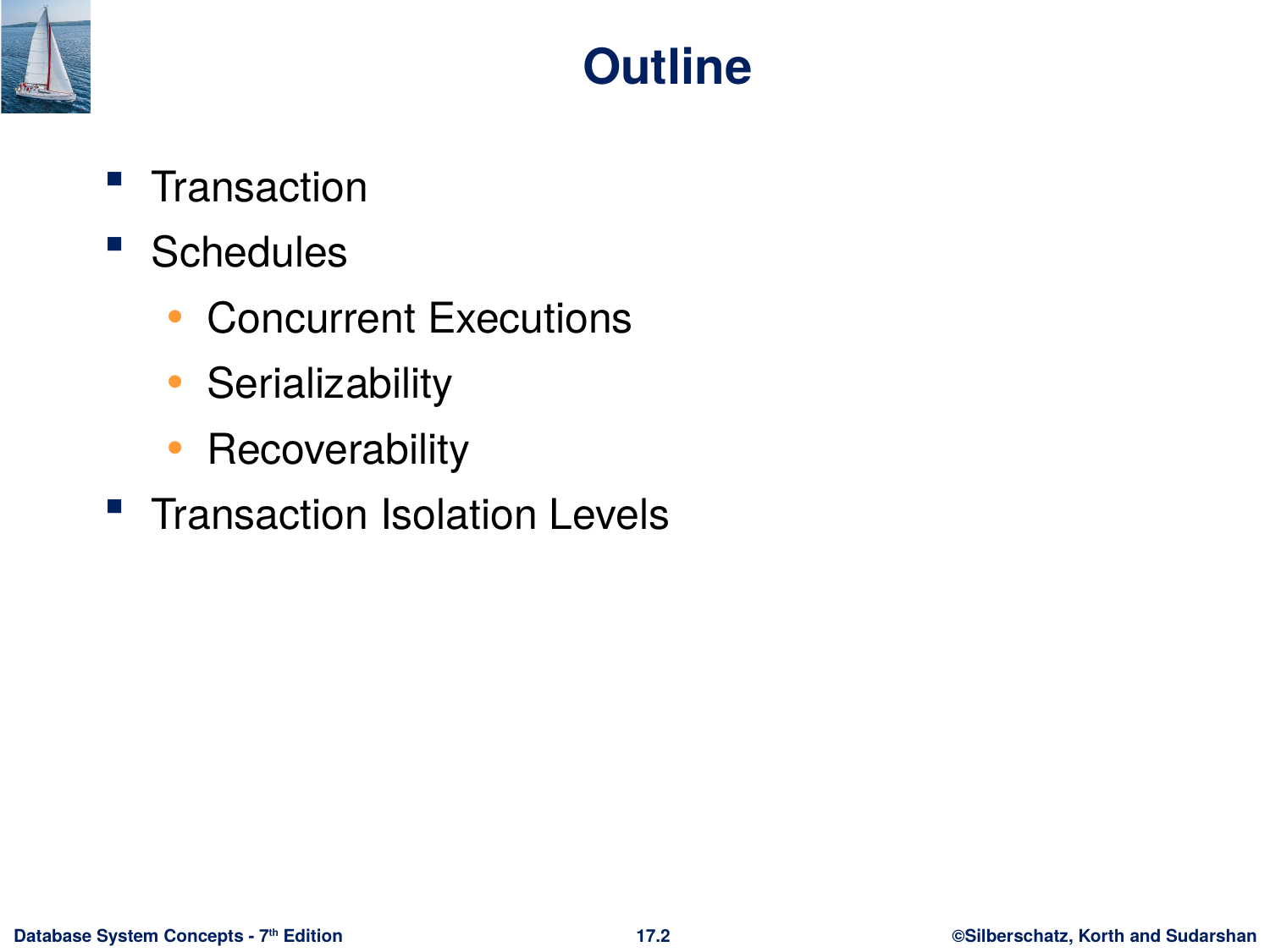

# Outline
Transaction
Schedules
Concurrent Executions
Serializability
Recoverability
Transaction Isolation Levels